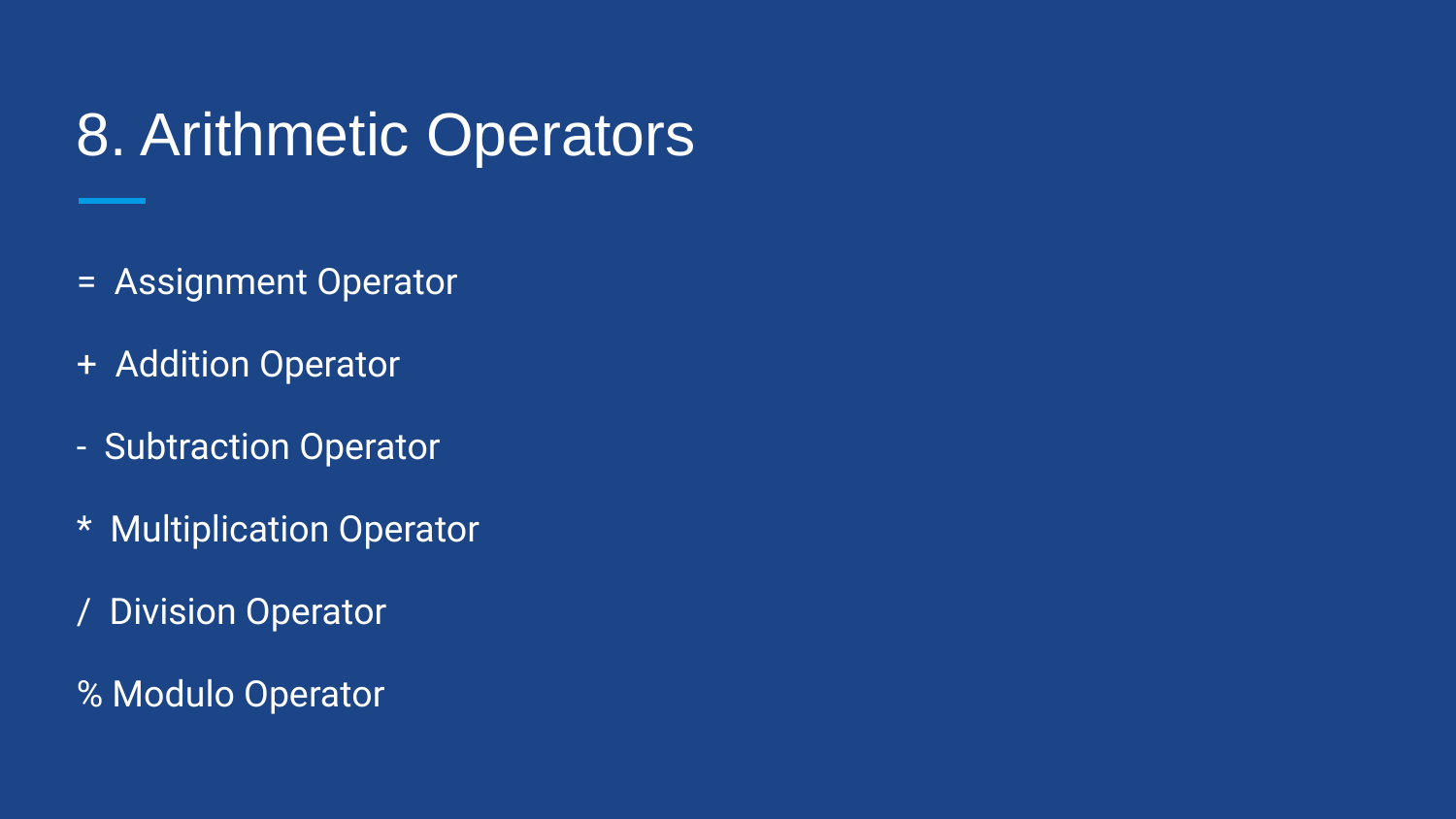

# 8. Arithmetic Operators
=  Assignment Operator
+  Addition Operator
-  Subtraction Operator
*  Multiplication Operator
/  Division Operator
% Modulo Operator